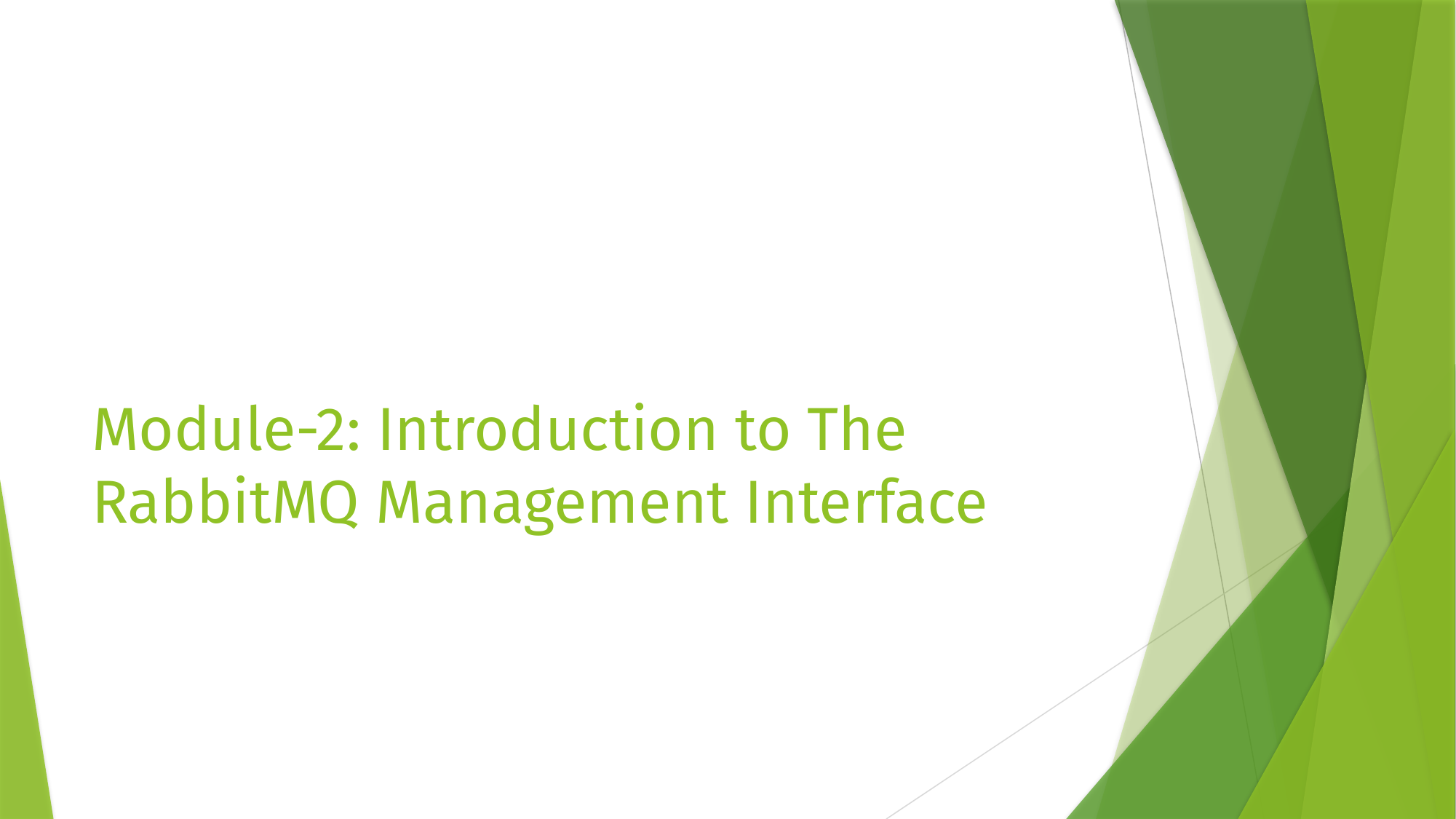

# Module-2: Introduction to The RabbitMQ Management Interface